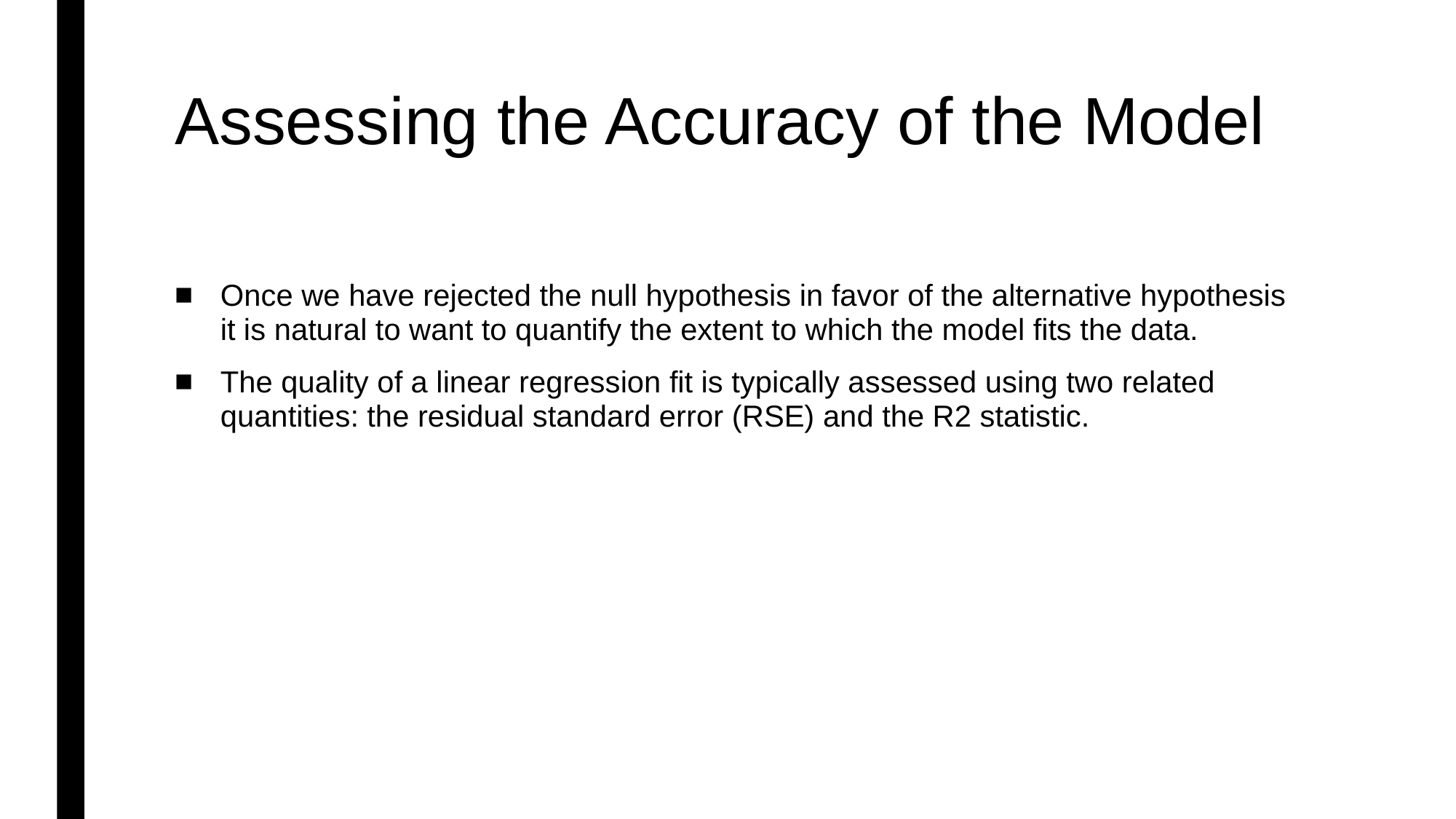

# Assessing the Accuracy of the Model
Once we have rejected the null hypothesis in favor of the alternative hypothesis it is natural to want to quantify the extent to which the model fits the data.
The quality of a linear regression fit is typically assessed using two related quantities: the residual standard error (RSE) and the R2 statistic.